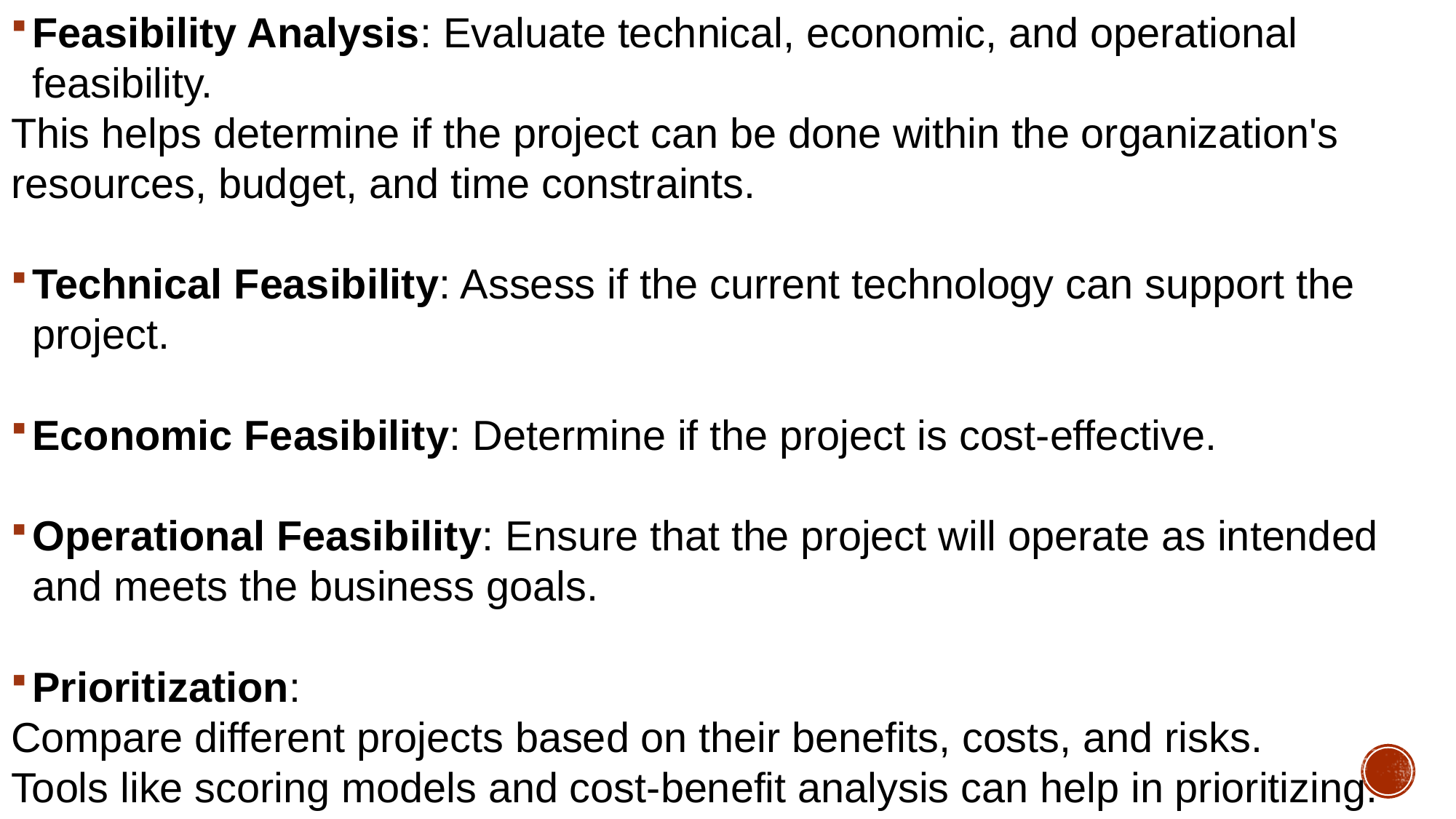

Feasibility Analysis: Evaluate technical, economic, and operational feasibility.
This helps determine if the project can be done within the organization's resources, budget, and time constraints.

Technical Feasibility: Assess if the current technology can support the project.

Economic Feasibility: Determine if the project is cost-effective.

Operational Feasibility: Ensure that the project will operate as intended and meets the business goals.

Prioritization:
Compare different projects based on their benefits, costs, and risks.
Tools like scoring models and cost-benefit analysis can help in prioritizing.